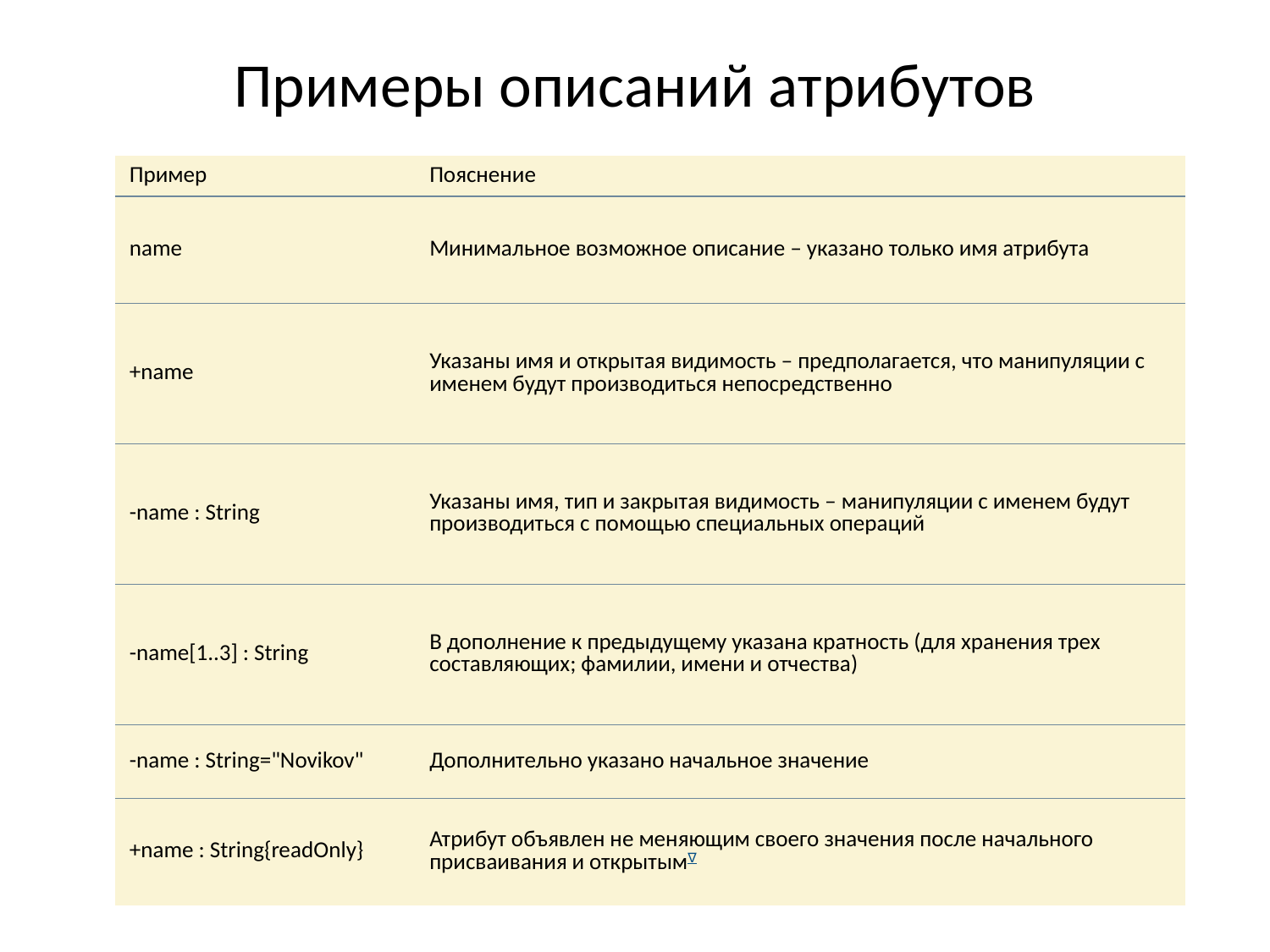

# Примеры описаний атрибутов
| Пример | Пояснение |
| --- | --- |
| name | Минимальное возможное описание ‒ указано только имя атрибута |
| +name | Указаны имя и открытая видимость ‒ предполагается, что манипуляции с именем будут производиться непосредственно |
| -name : String | Указаны имя, тип и закрытая видимость ‒ манипуляции с именем будут производиться с помощью специальных операций |
| -name[1..3] : String | В дополнение к предыдущему указана кратность (для хранения трех составляющих; фамилии, имени и отчества) |
| -name : String="Novikov" | Дополнительно указано начальное значение |
| +name : String{readOnly} | Атрибут объявлен не меняющим своего значения после начального присваивания и открытым∇ |